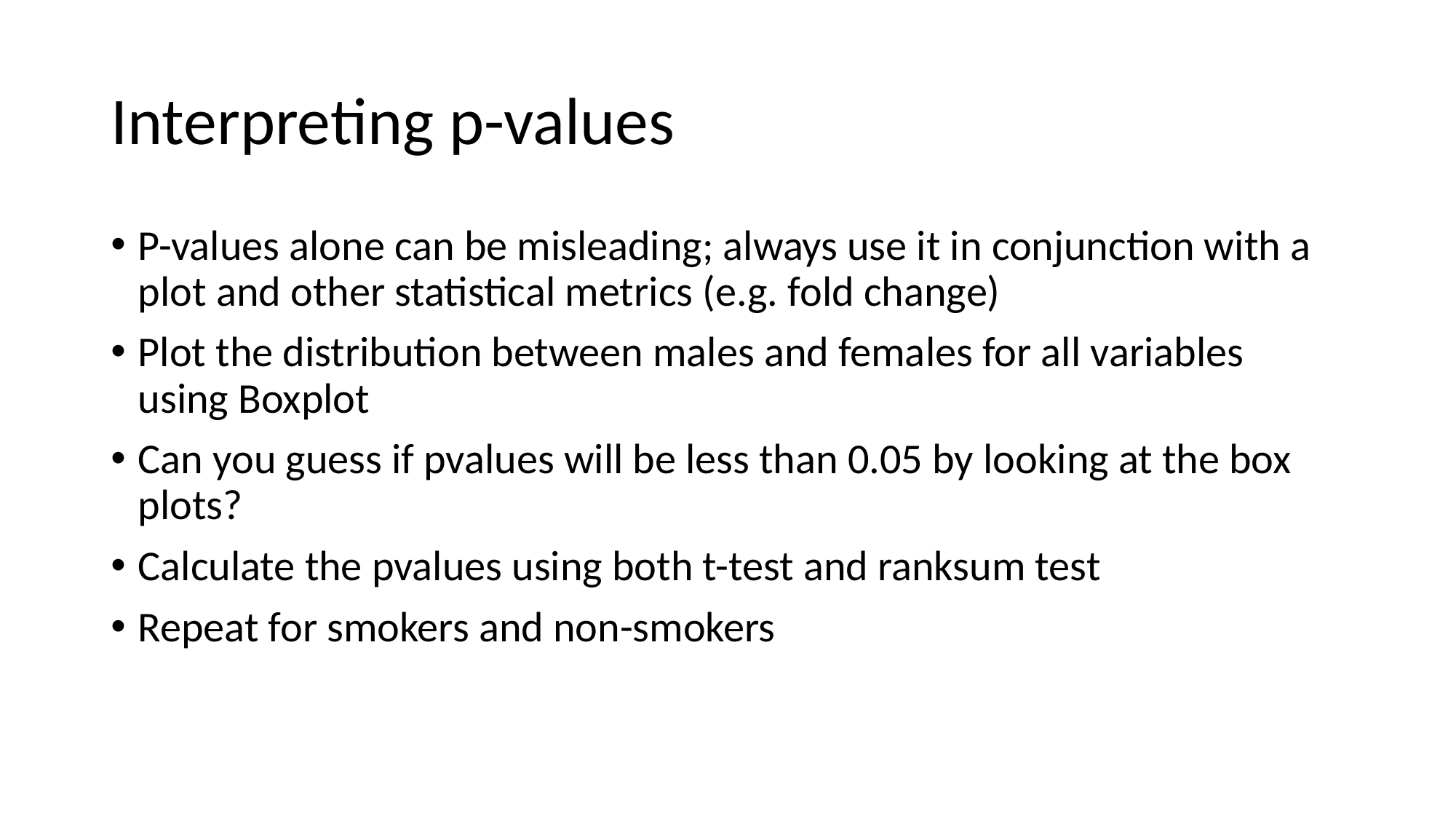

# Interpreting p-values
P-values alone can be misleading; always use it in conjunction with a plot and other statistical metrics (e.g. fold change)
Plot the distribution between males and females for all variables using Boxplot
Can you guess if pvalues will be less than 0.05 by looking at the box plots?
Calculate the pvalues using both t-test and ranksum test
Repeat for smokers and non-smokers